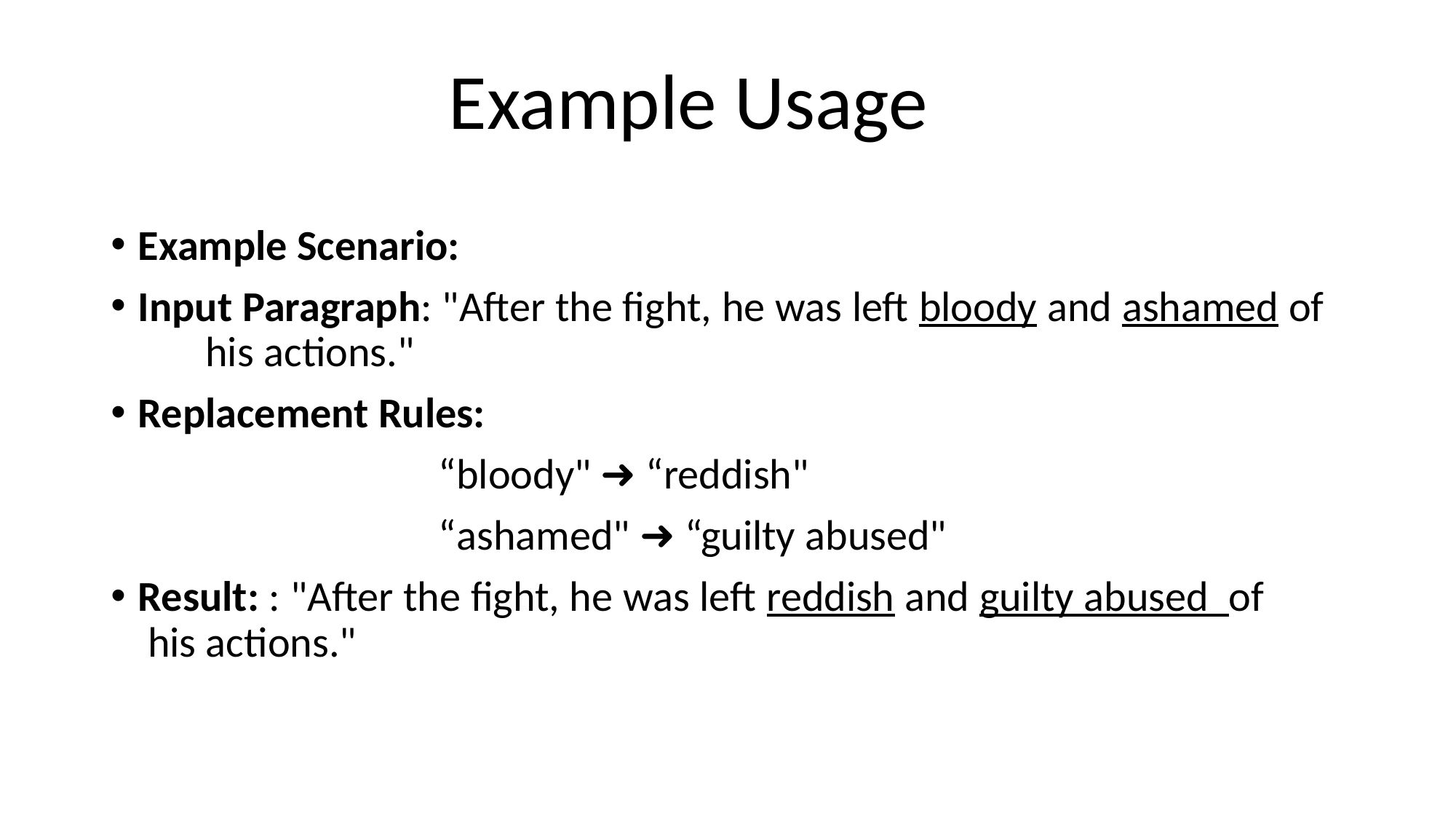

# Example Usage
Example Scenario:
Input Paragraph: "After the fight, he was left bloody and ashamed of          his actions."
Replacement Rules:
                                  “bloody" ➜ “reddish"
                                  “ashamed" ➜ “guilty abused"
Result: : "After the fight, he was left reddish and guilty abused  of          his actions."